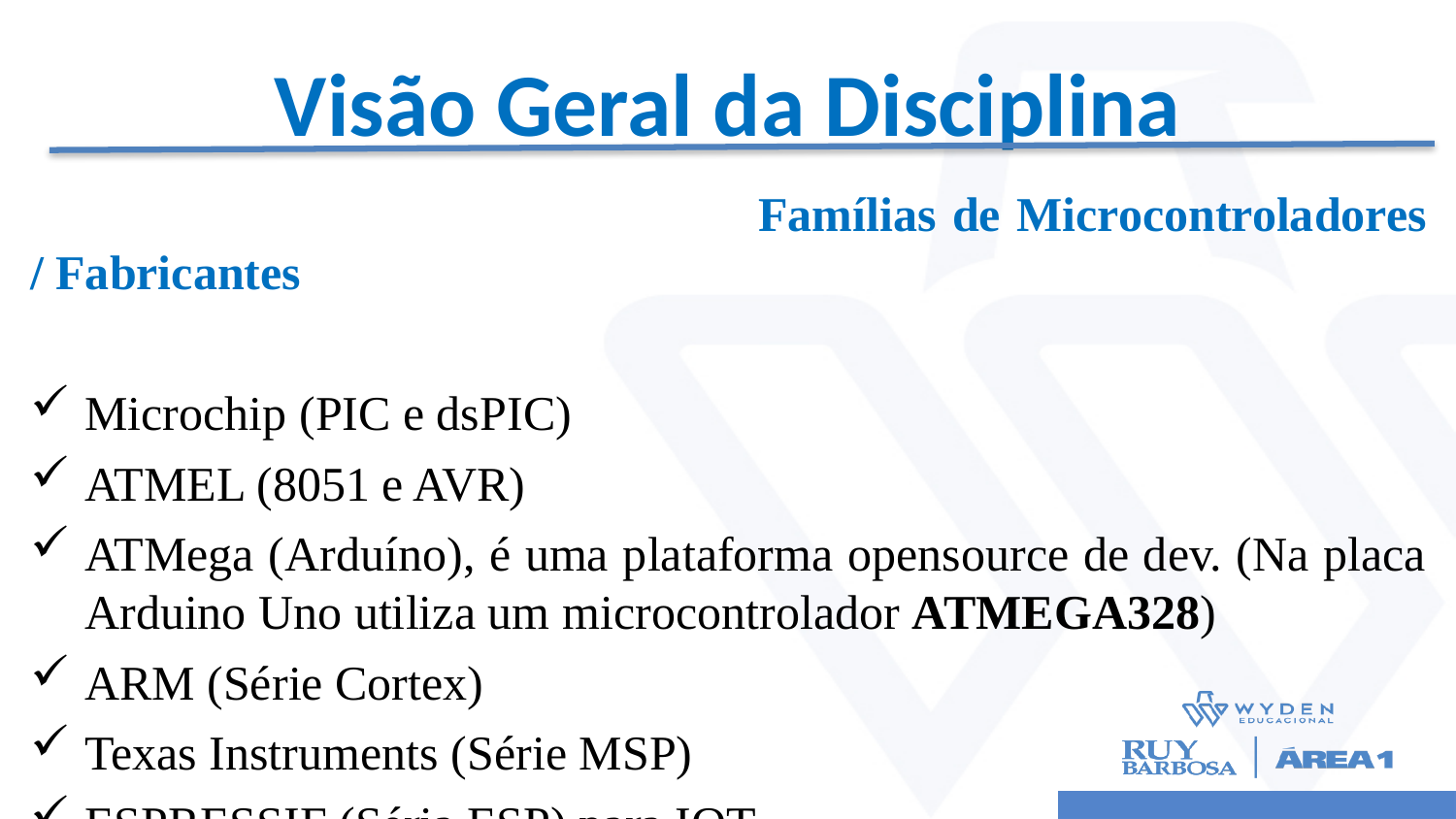

# Visão Geral da Disciplina
					Famílias de Microcontroladores / Fabricantes

Microchip (PIC e dsPIC)
ATMEL (8051 e AVR)
ATMega (Arduíno), é uma plataforma opensource de dev. (Na placa Arduino Uno utiliza um microcontrolador ATMEGA328)
ARM (Série Cortex)
Texas Instruments (Série MSP)
ESPRESSIF (Séria ESP) para IOT